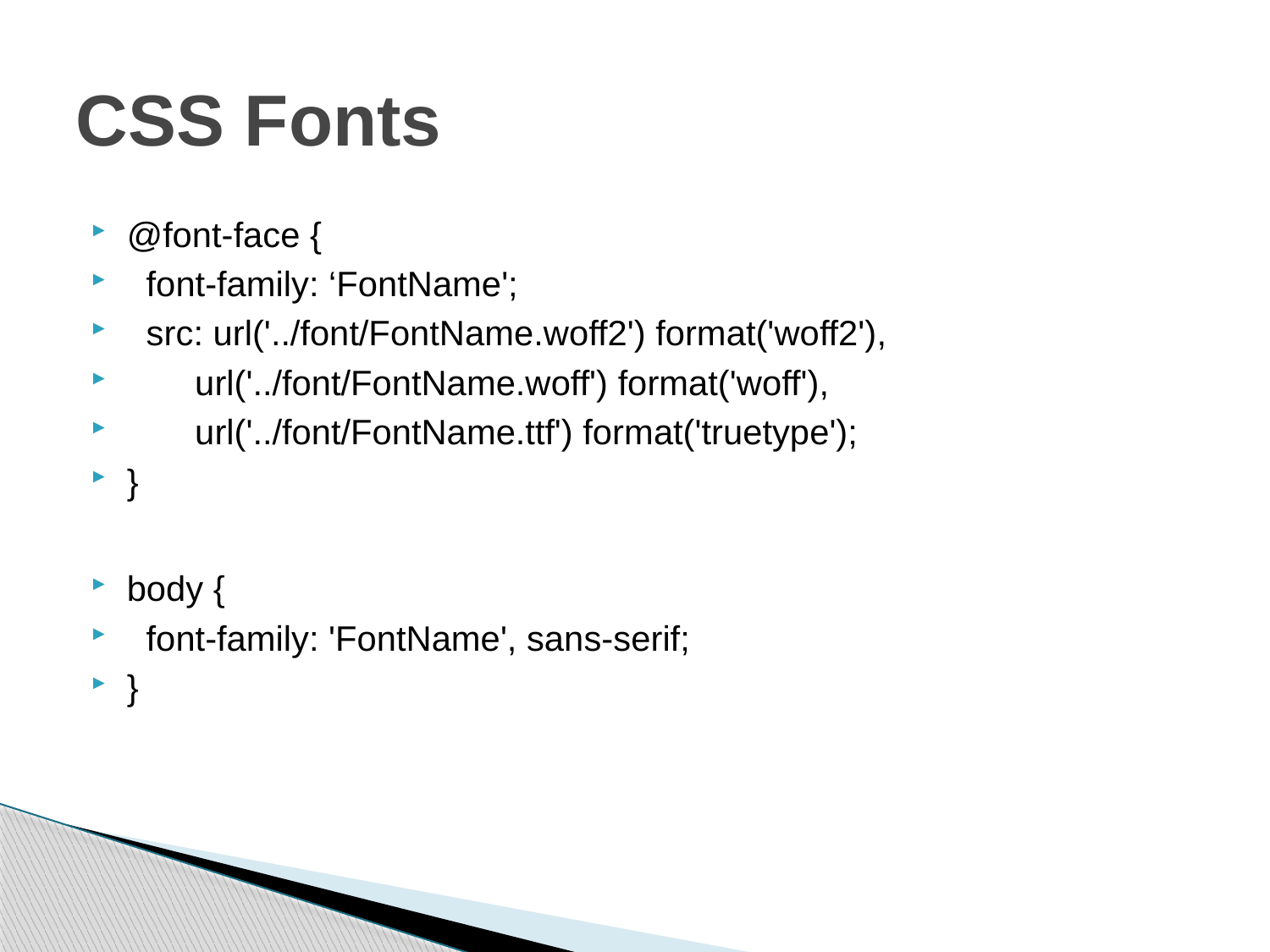

# CSS Fonts
@font-face {
  font-family: ‘FontName';
  src: url('../font/FontName.woff2') format('woff2'),
       url('../font/FontName.woff') format('woff'),
       url('../font/FontName.ttf') format('truetype');
}

body {
  font-family: 'FontName', sans-serif;
}